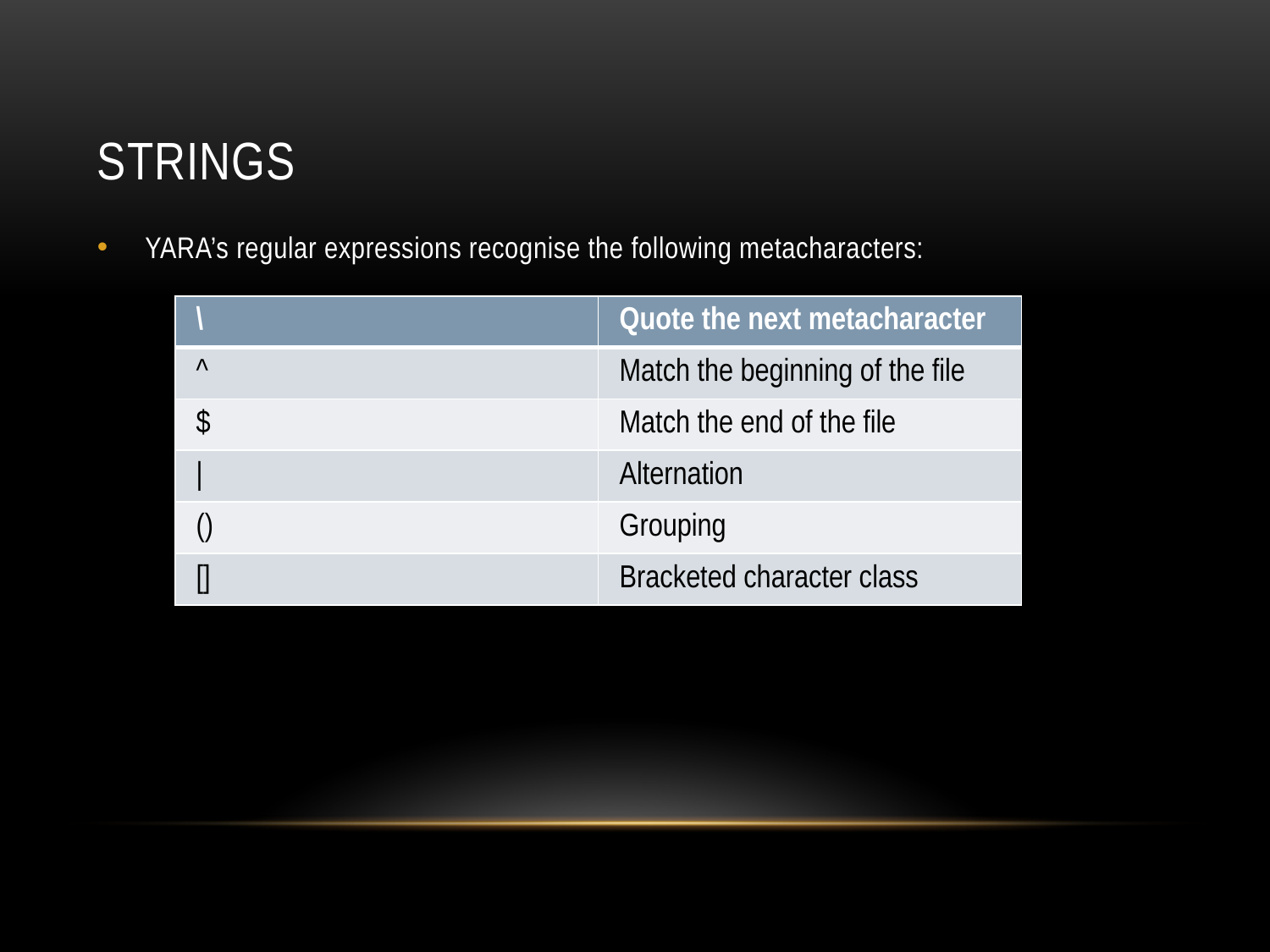

# strings
YARA’s regular expressions recognise the following metacharacters:

| \ | Quote the next metacharacter |
| --- | --- |
| ^ | Match the beginning of the file |
| $ | Match the end of the file |
| | | Alternation |
| () | Grouping |
| [] | Bracketed character class |